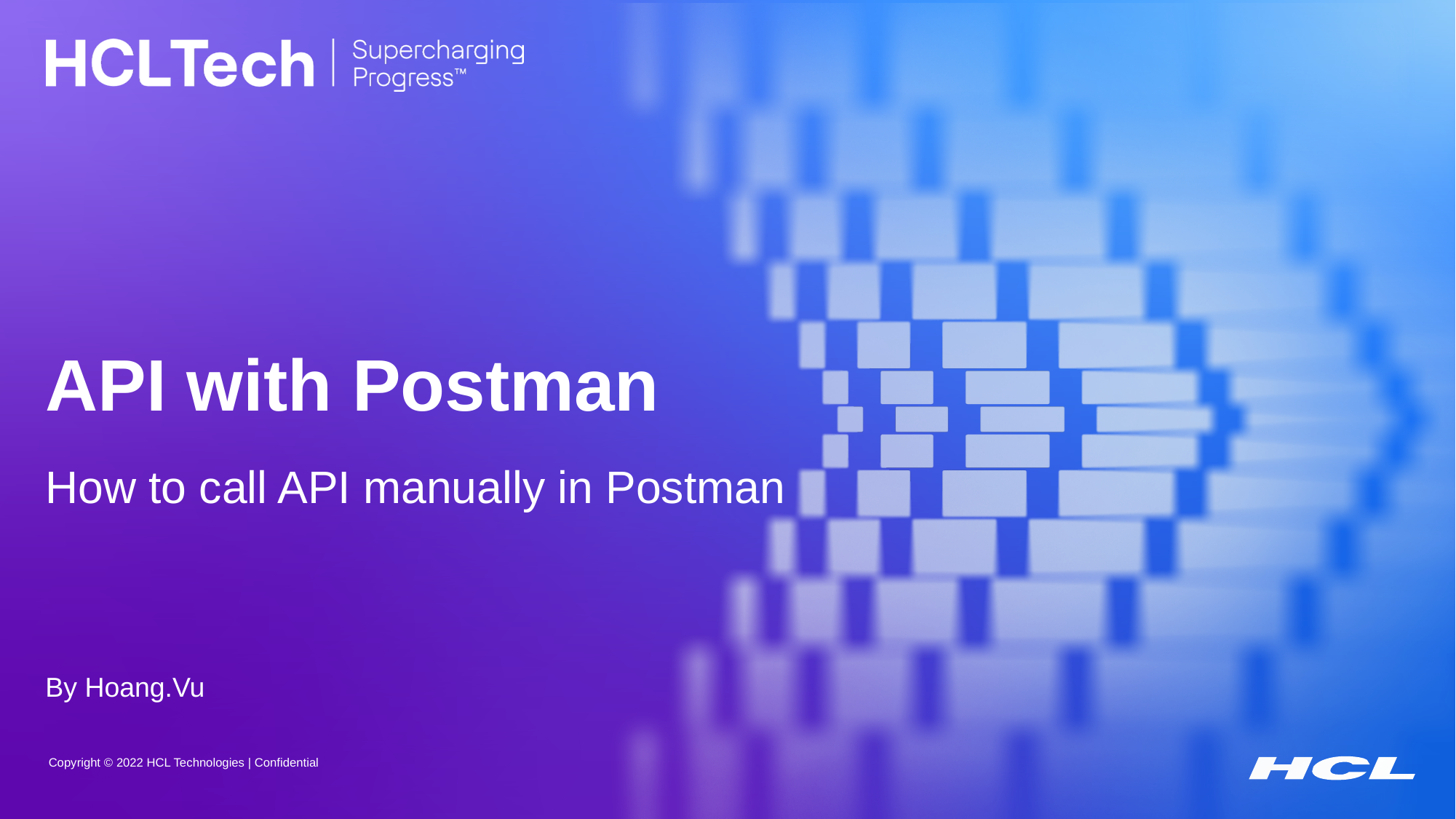

API with Postman
How to call API manually in Postman
By Hoang.Vu